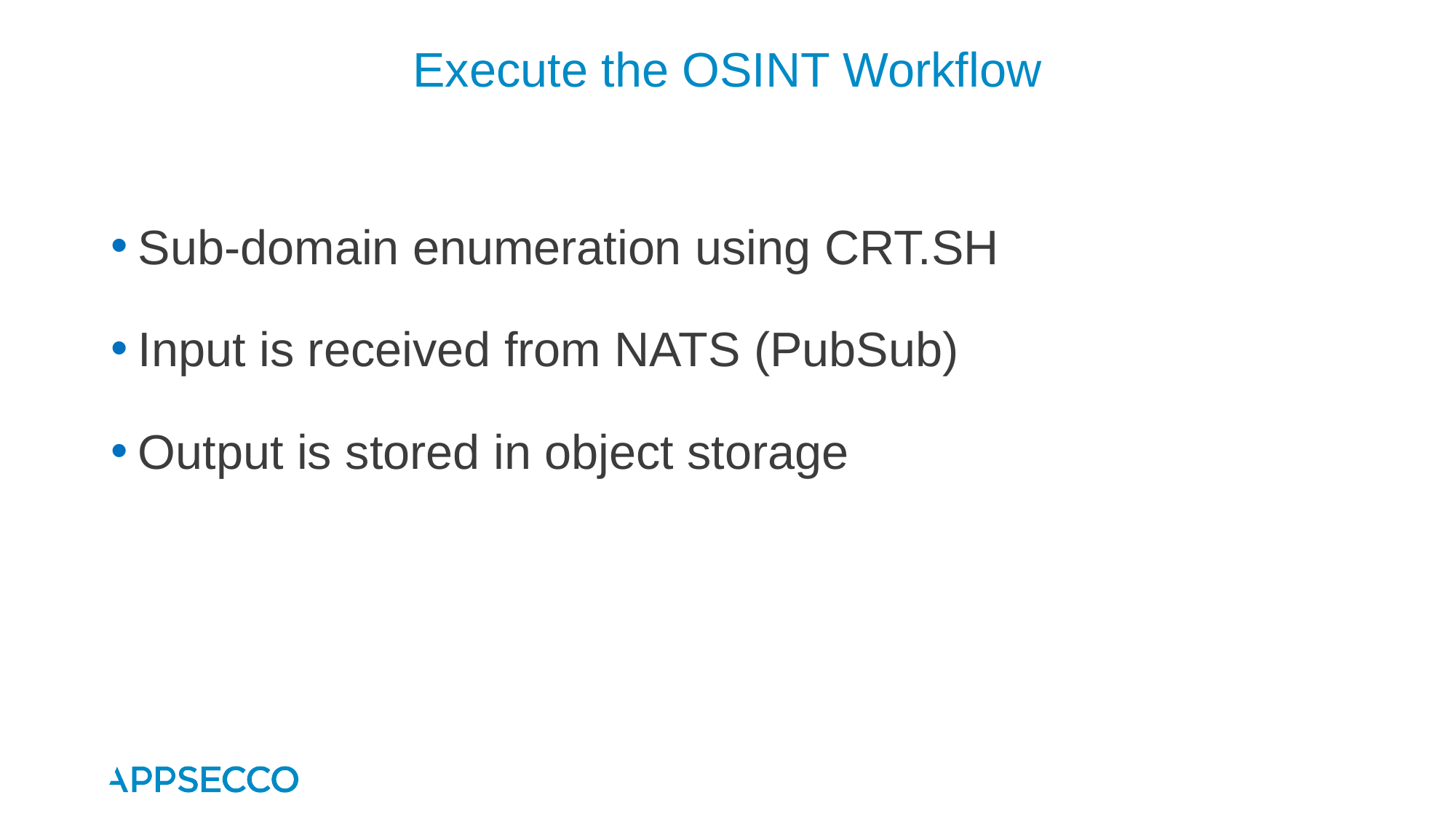

# Execute the OSINT Workflow
Sub-domain enumeration using CRT.SH
Input is received from NATS (PubSub)
Output is stored in object storage